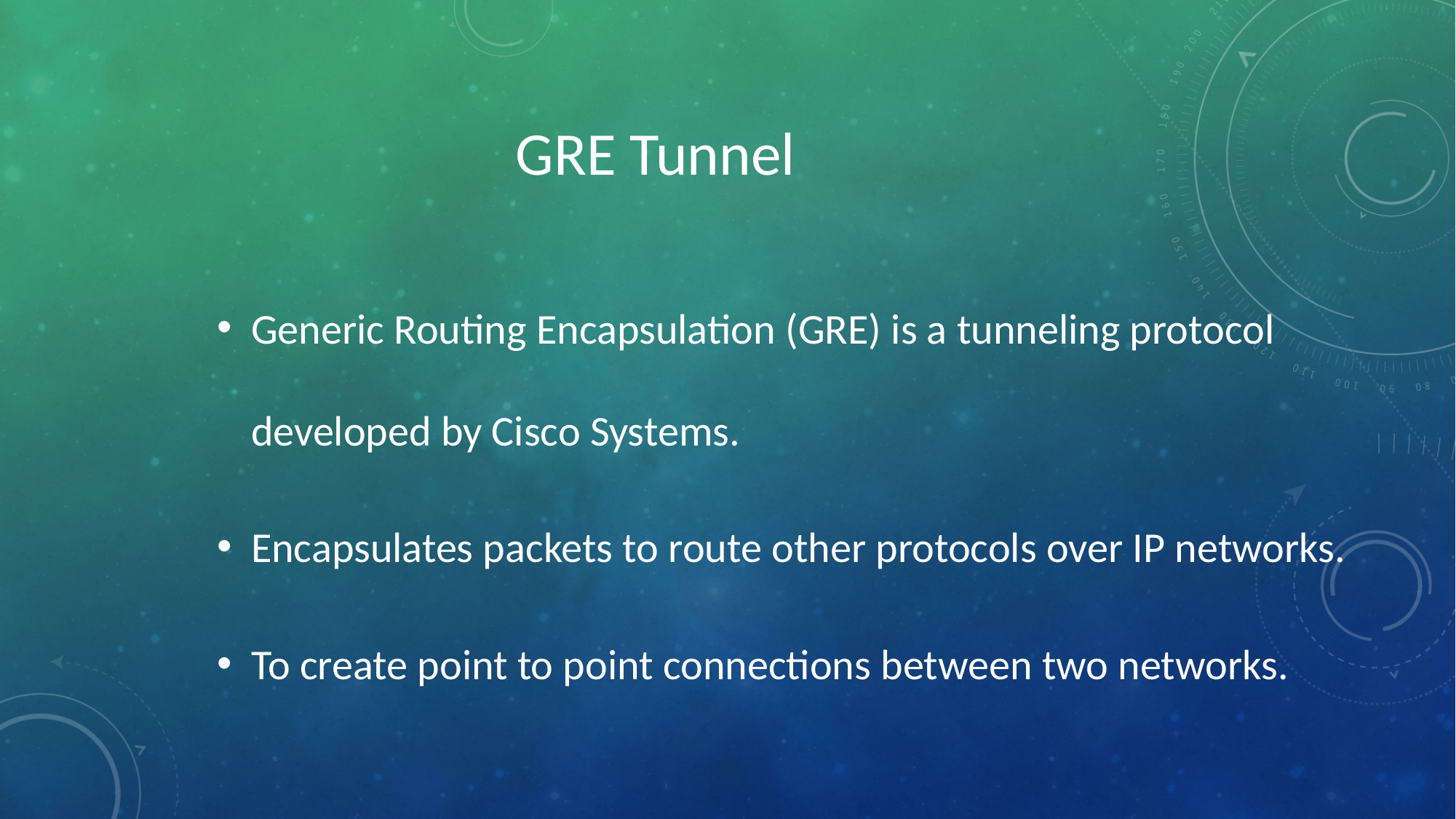

GRE Tunnel
Generic Routing Encapsulation (GRE) is a tunneling protocol developed by Cisco Systems.
Encapsulates packets to route other protocols over IP networks.
To create point to point connections between two networks.